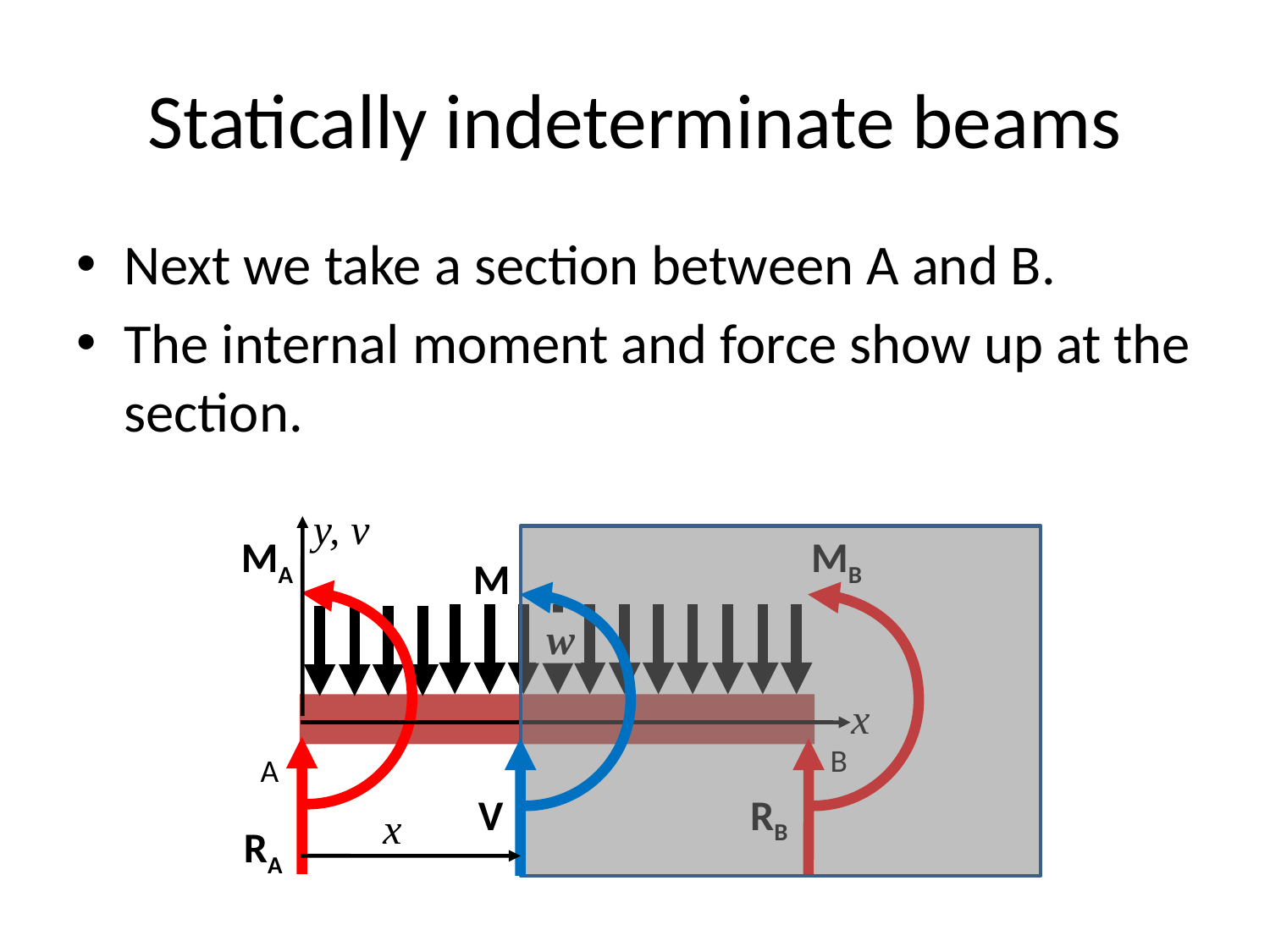

# Statically indeterminate beams
Next we take a section between A and B.
The internal moment and force show up at the section.

y, v

MB
MA

 w

B
A

RB
RA

M

x

V
x